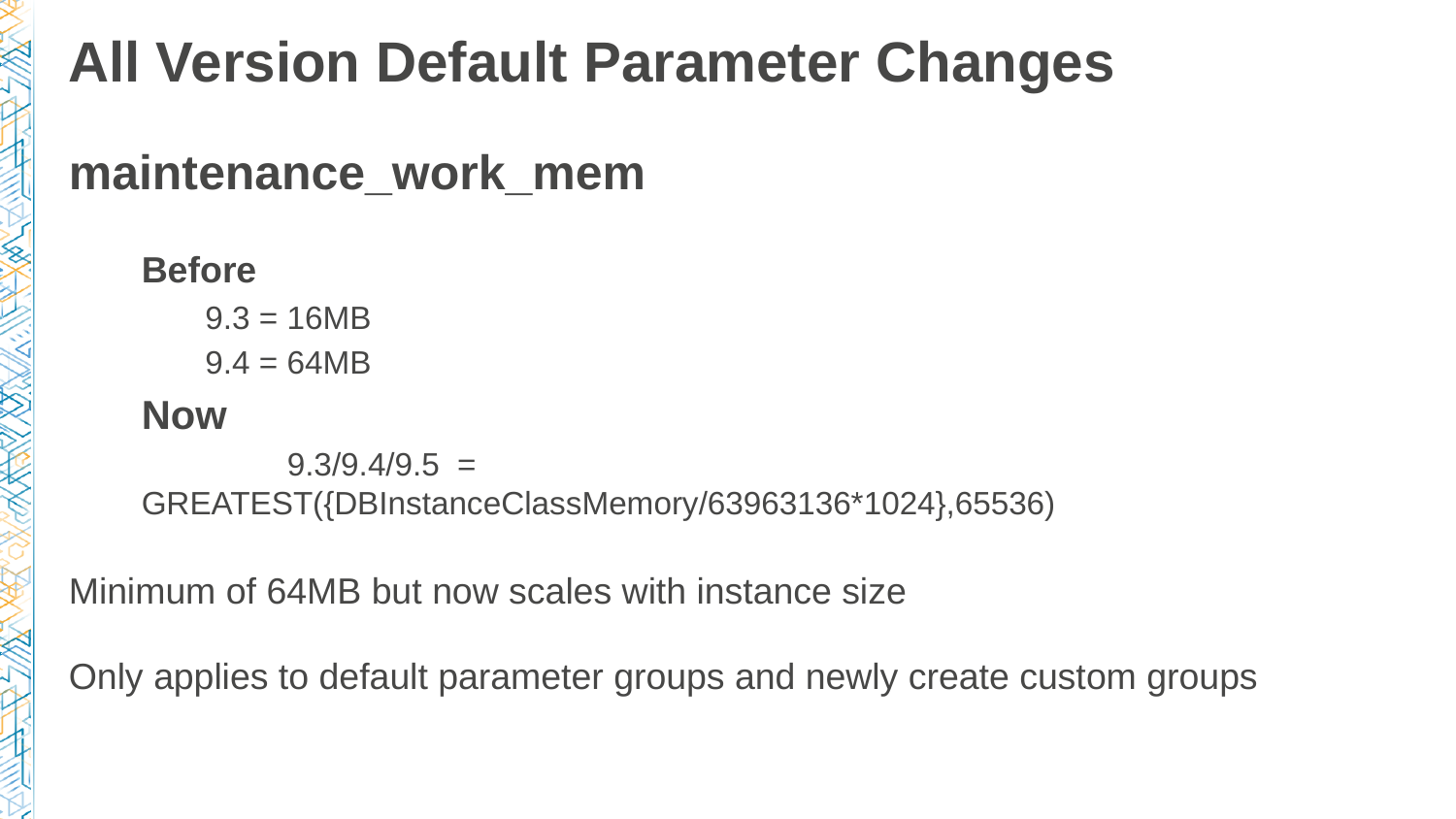

# All Version Default Parameter Changes
maintenance_work_mem

Before
9.3 = 16MB
9.4 = 64MB
Now
	9.3/9.4/9.5  = GREATEST({DBInstanceClassMemory/63963136*1024},65536)

Minimum of 64MB but now scales with instance size

Only applies to default parameter groups and newly create custom groups